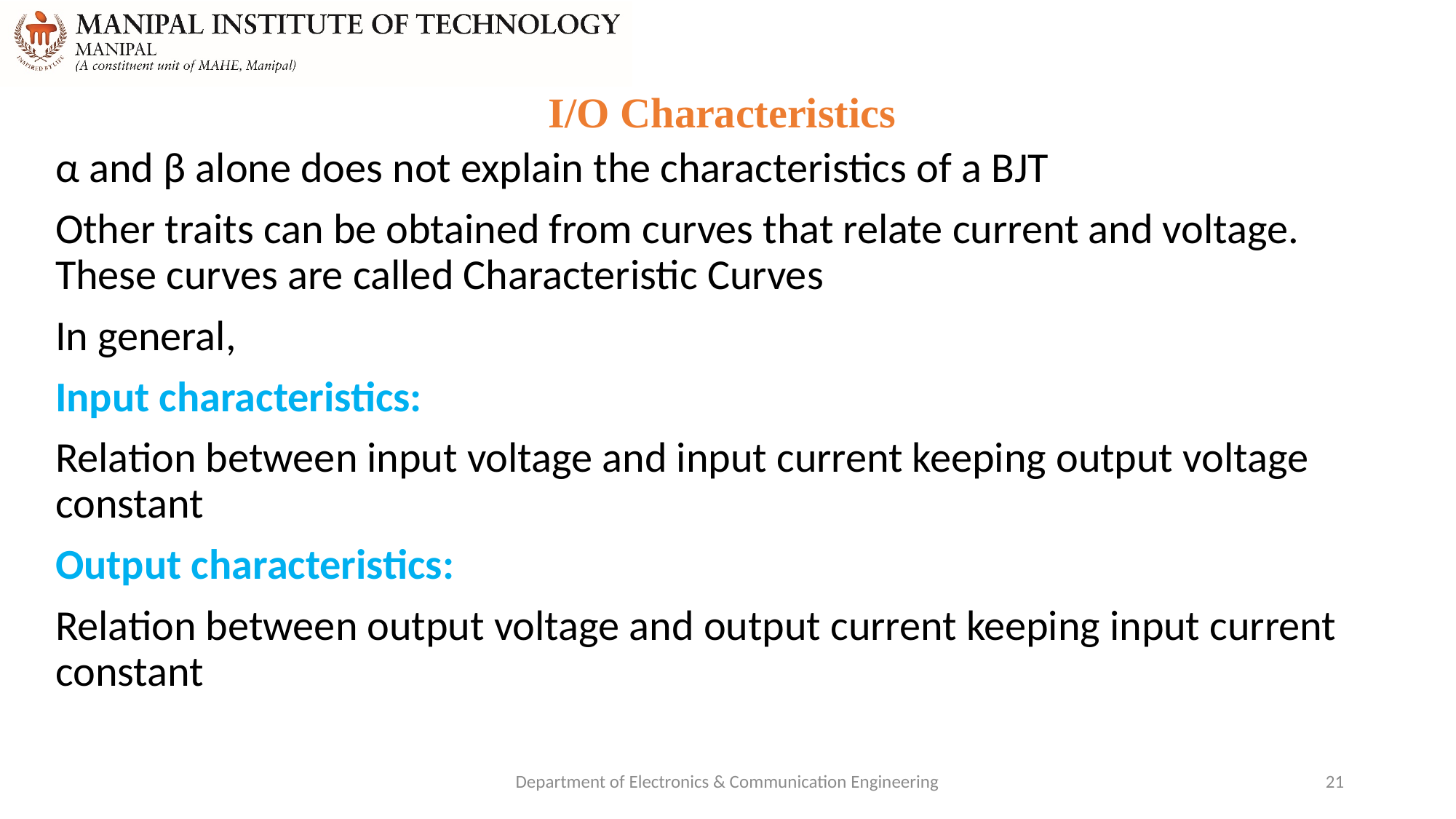

# I/O Characteristics
α and β alone does not explain the characteristics of a BJT
Other traits can be obtained from curves that relate current and voltage. These curves are called Characteristic Curves
In general,
Input characteristics:
Relation between input voltage and input current keeping output voltage constant
Output characteristics:
Relation between output voltage and output current keeping input current constant

Department of Electronics & Communication Engineering
21